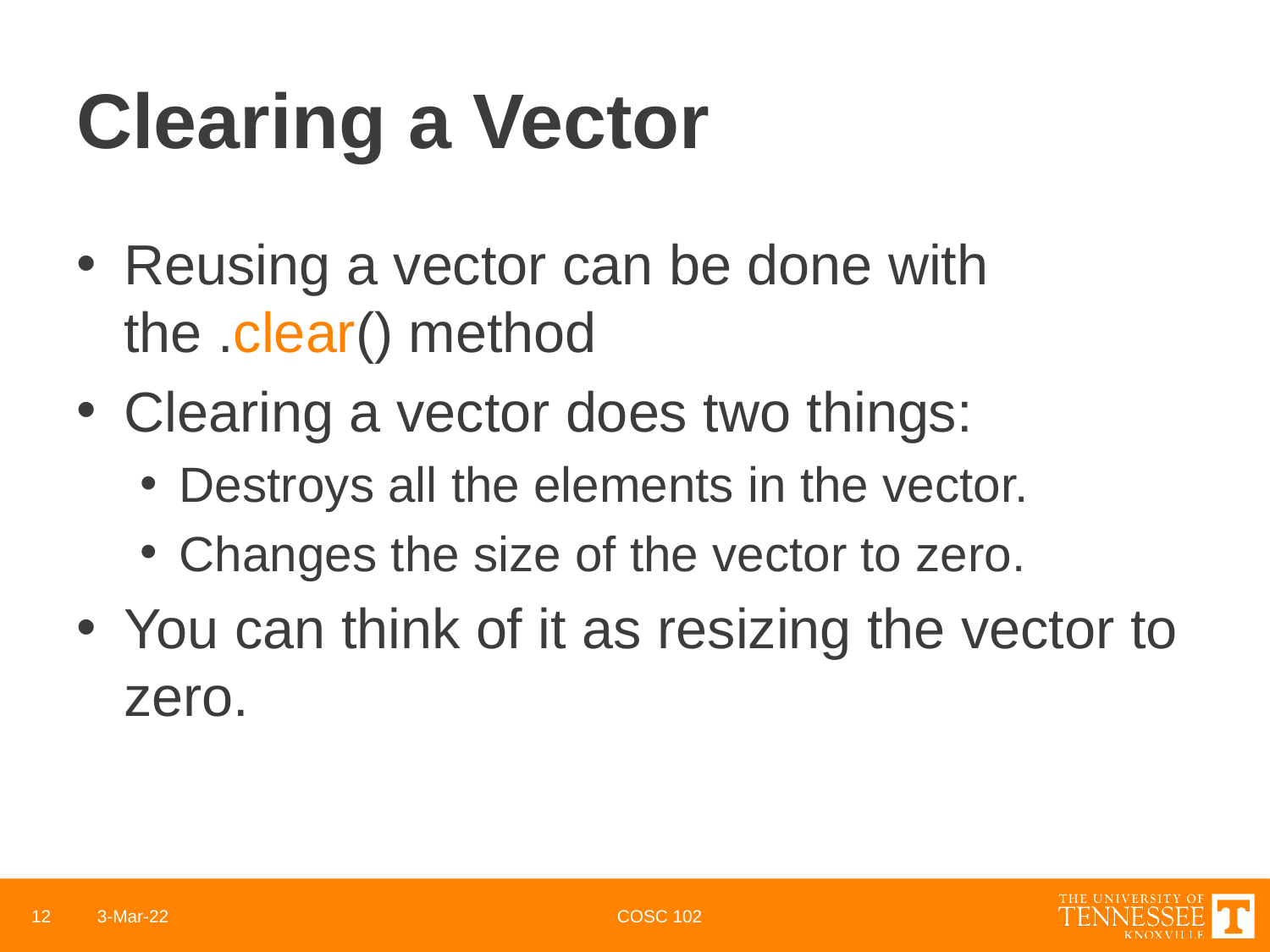

# Clearing a Vector
Reusing a vector can be done with the .clear() method
Clearing a vector does two things:
Destroys all the elements in the vector.
Changes the size of the vector to zero.
You can think of it as resizing the vector to zero.

12
3-Mar-22
COSC 102